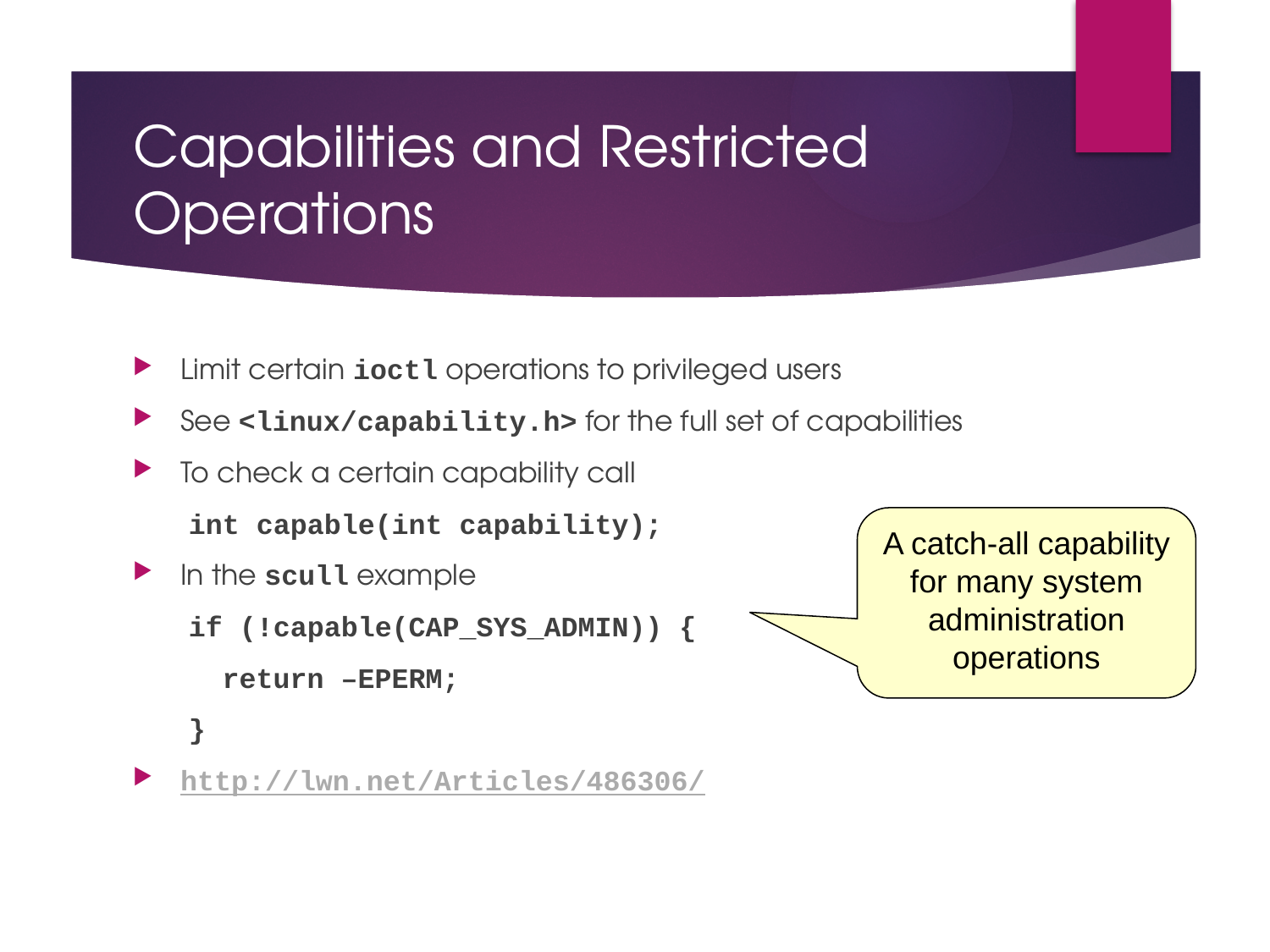

# Capabilities and Restricted Operations
Limit certain ioctl operations to privileged users
See <linux/capability.h> for the full set of capabilities
To check a certain capability call
int capable(int capability);
In the scull example
if (!capable(CAP_SYS_ADMIN)) {
  return –EPERM;
}
http://lwn.net/Articles/486306/
A catch-all capability for many system administration operations